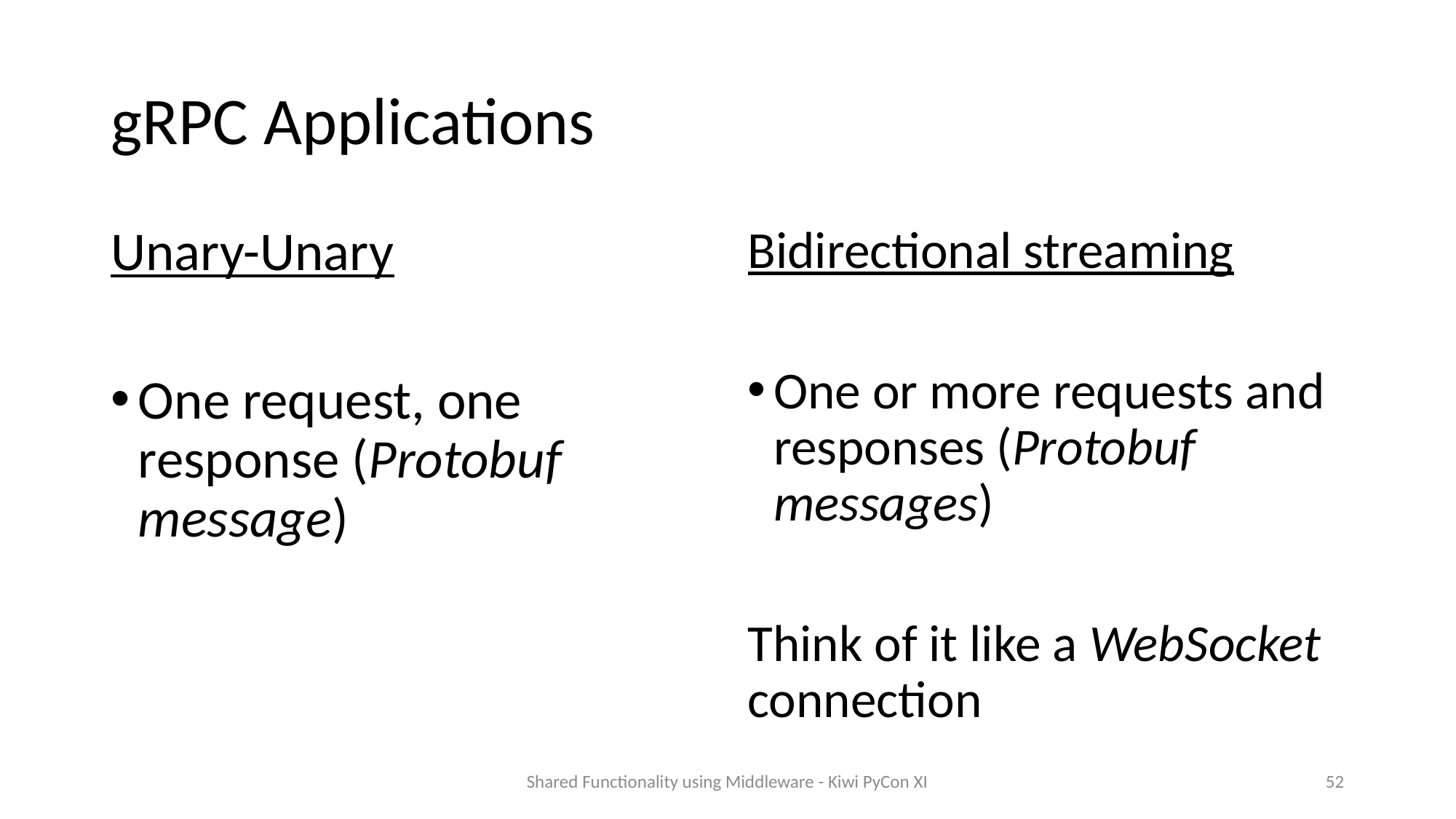

# gRPC Applications
Unary-Unary

One request, one response (Protobuf message)

Bidirectional streaming

One or more requests and responses (Protobuf messages)

Think of it like a WebSocket connection
Shared Functionality using Middleware - Kiwi PyCon XI
52